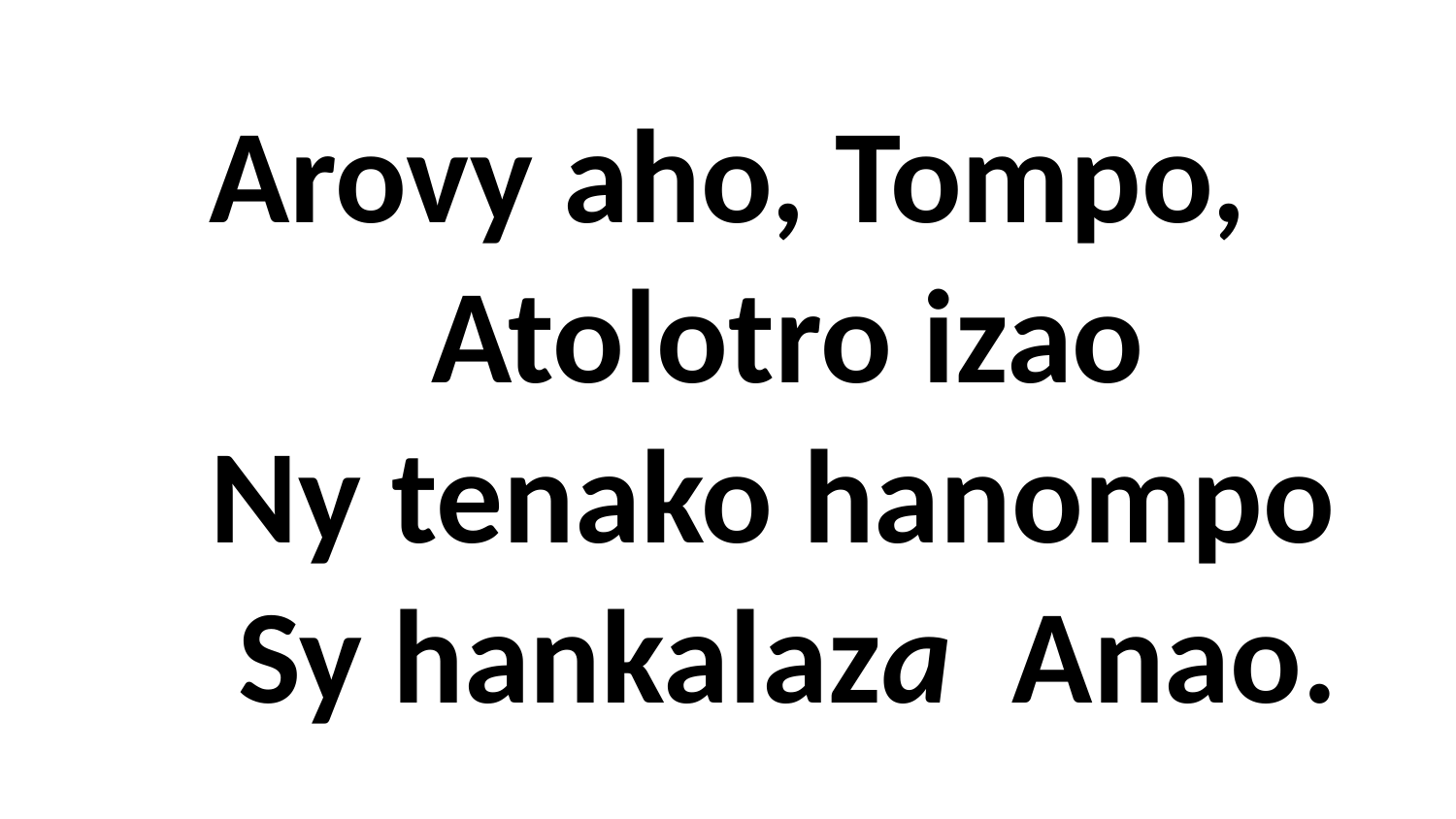

# Arovy aho, Tompo, Atolotro izao Ny tenako hanompo Sy hankalaza  Anao.